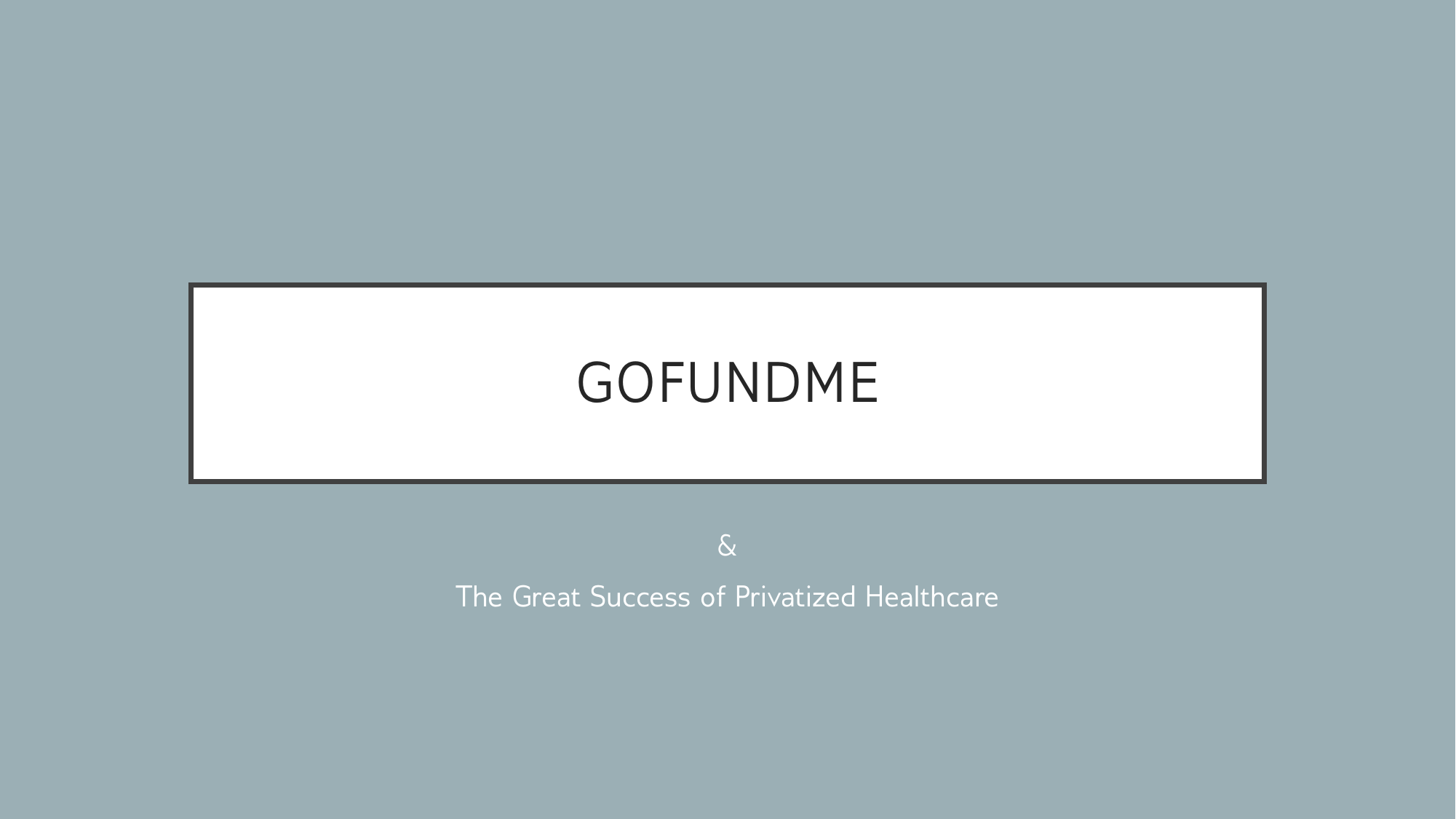

# GoFundMe
&
The Great Success of Privatized Healthcare